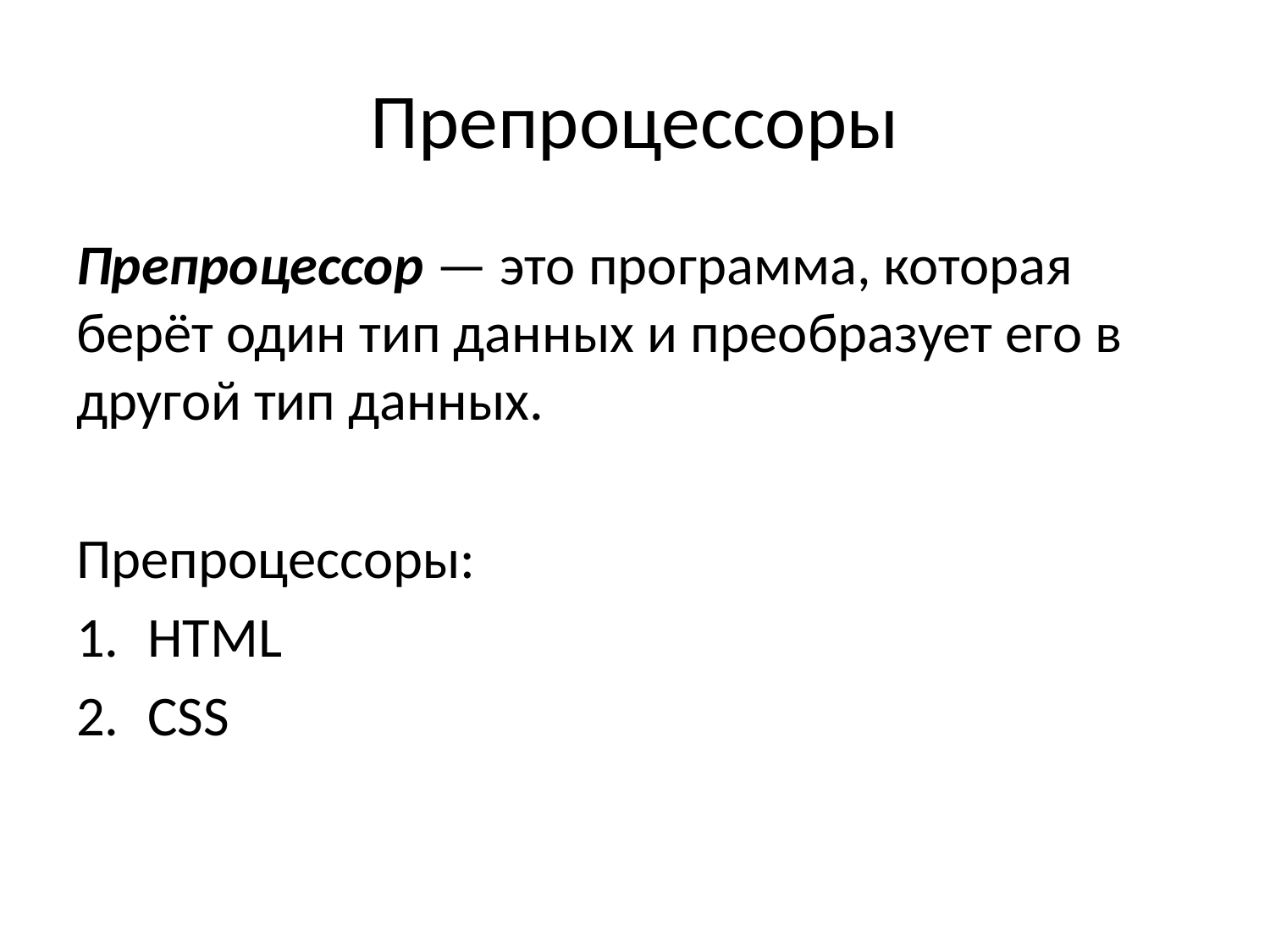

# Препроцессоры
Препроцессор — это программа, которая берёт один тип данных и преобразует его в другой тип данных.

Препроцессоры:
HTML
CSS